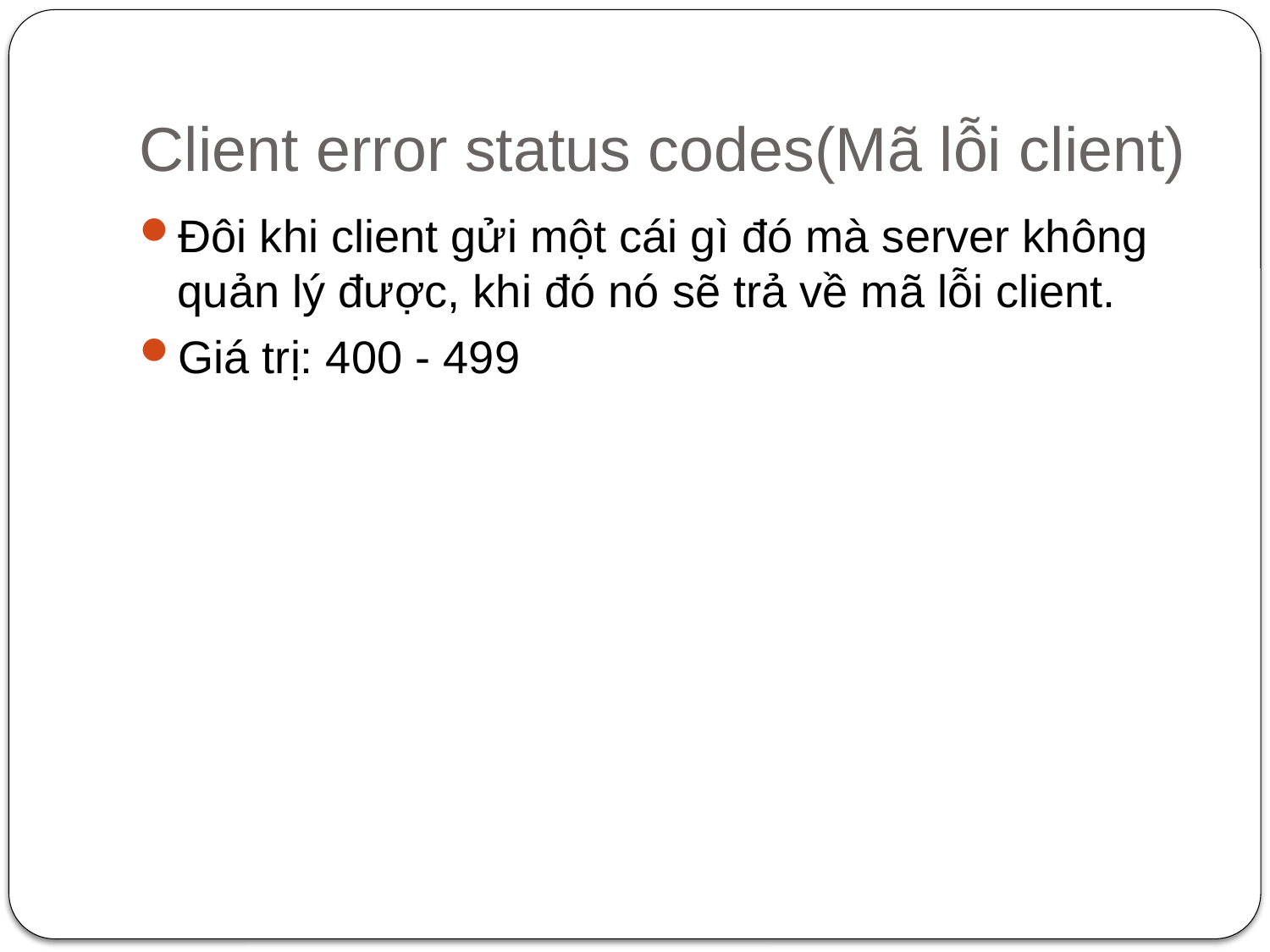

# Client error status codes(Mã lỗi client)
Đôi khi client gửi một cái gì đó mà server không quản lý được, khi đó nó sẽ trả về mã lỗi client.
Giá trị: 400 - 499